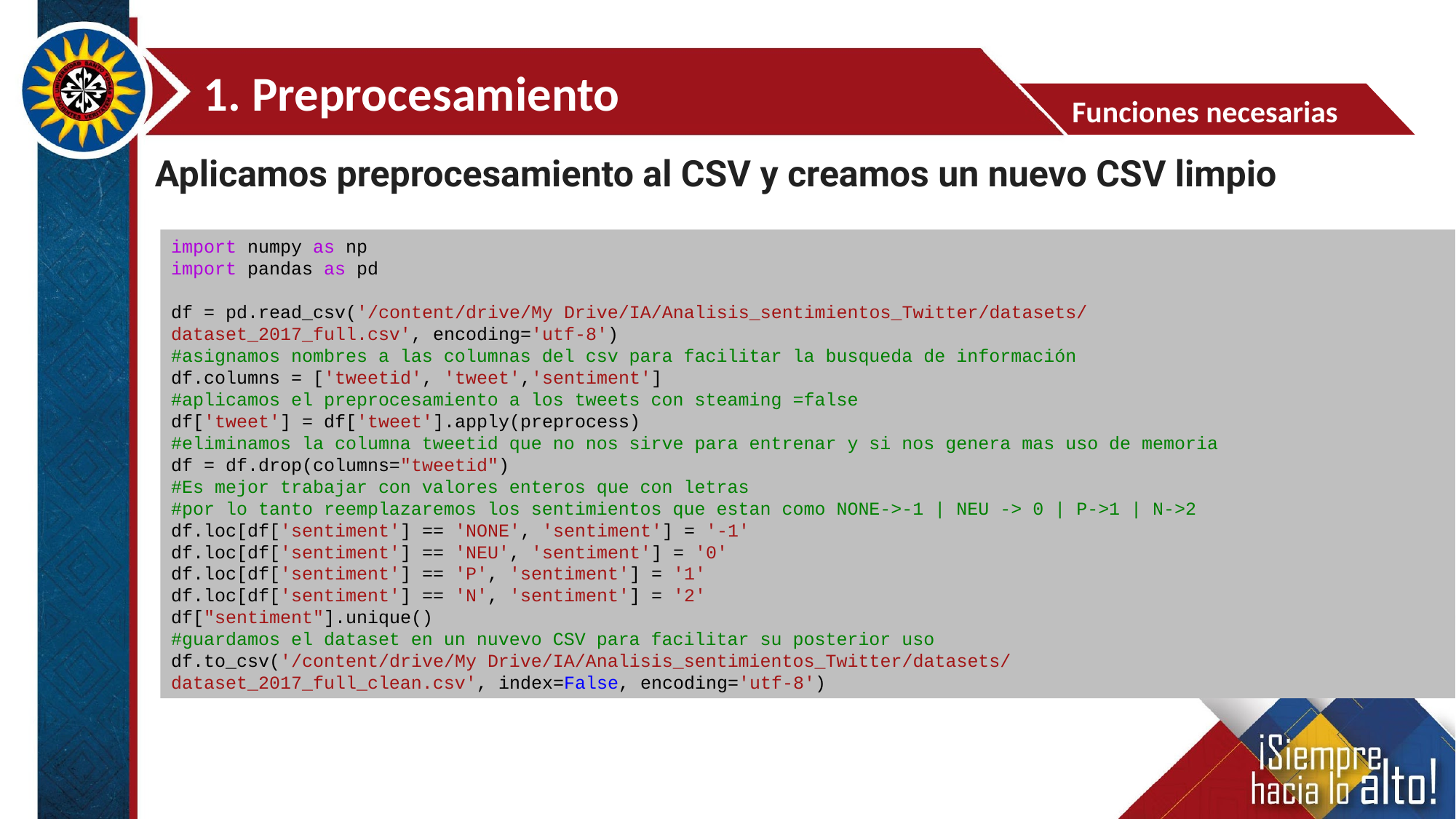

1. Preprocesamiento

Funciones necesarias
Aplicamos preprocesamiento al CSV y creamos un nuevo CSV limpio
import numpy as np
import pandas as pd
df = pd.read_csv('/content/drive/My Drive/IA/Analisis_sentimientos_Twitter/datasets/dataset_2017_full.csv', encoding='utf-8')
#asignamos nombres a las columnas del csv para facilitar la busqueda de información
df.columns = ['tweetid', 'tweet','sentiment']
#aplicamos el preprocesamiento a los tweets con steaming =false
df['tweet'] = df['tweet'].apply(preprocess)
#eliminamos la columna tweetid que no nos sirve para entrenar y si nos genera mas uso de memoria
df = df.drop(columns="tweetid")
#Es mejor trabajar con valores enteros que con letras
#por lo tanto reemplazaremos los sentimientos que estan como NONE->-1 | NEU -> 0 | P->1 | N->2
df.loc[df['sentiment'] == 'NONE', 'sentiment'] = '-1'
df.loc[df['sentiment'] == 'NEU', 'sentiment'] = '0'
df.loc[df['sentiment'] == 'P', 'sentiment'] = '1'
df.loc[df['sentiment'] == 'N', 'sentiment'] = '2'
df["sentiment"].unique()
#guardamos el dataset en un nuvevo CSV para facilitar su posterior uso
df.to_csv('/content/drive/My Drive/IA/Analisis_sentimientos_Twitter/datasets/dataset_2017_full_clean.csv', index=False, encoding='utf-8')